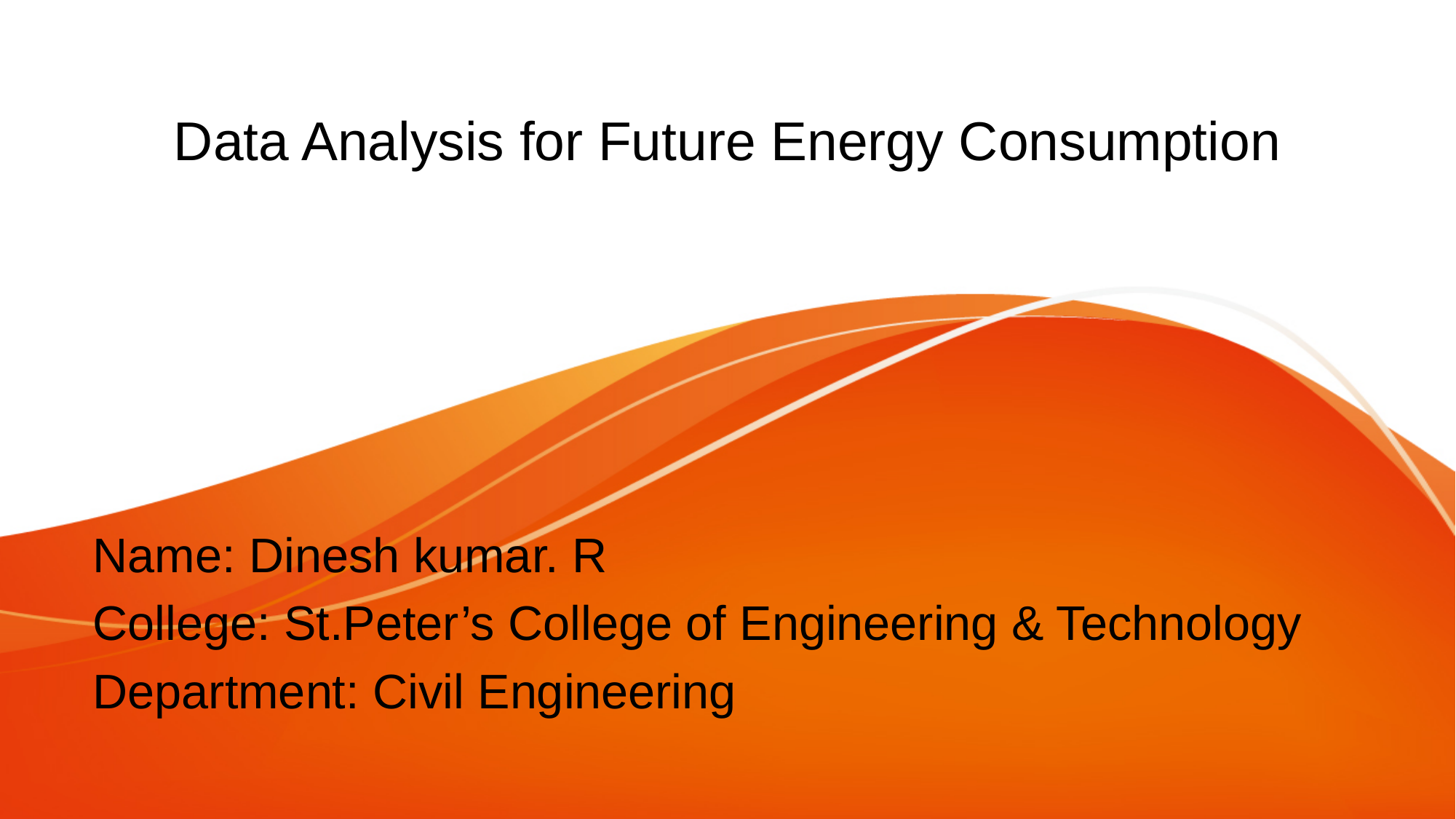

# Data Analysis for Future Energy Consumption
Name: Dinesh kumar. R
College: St.Peter’s College of Engineering & Technology
Department: Civil Engineering